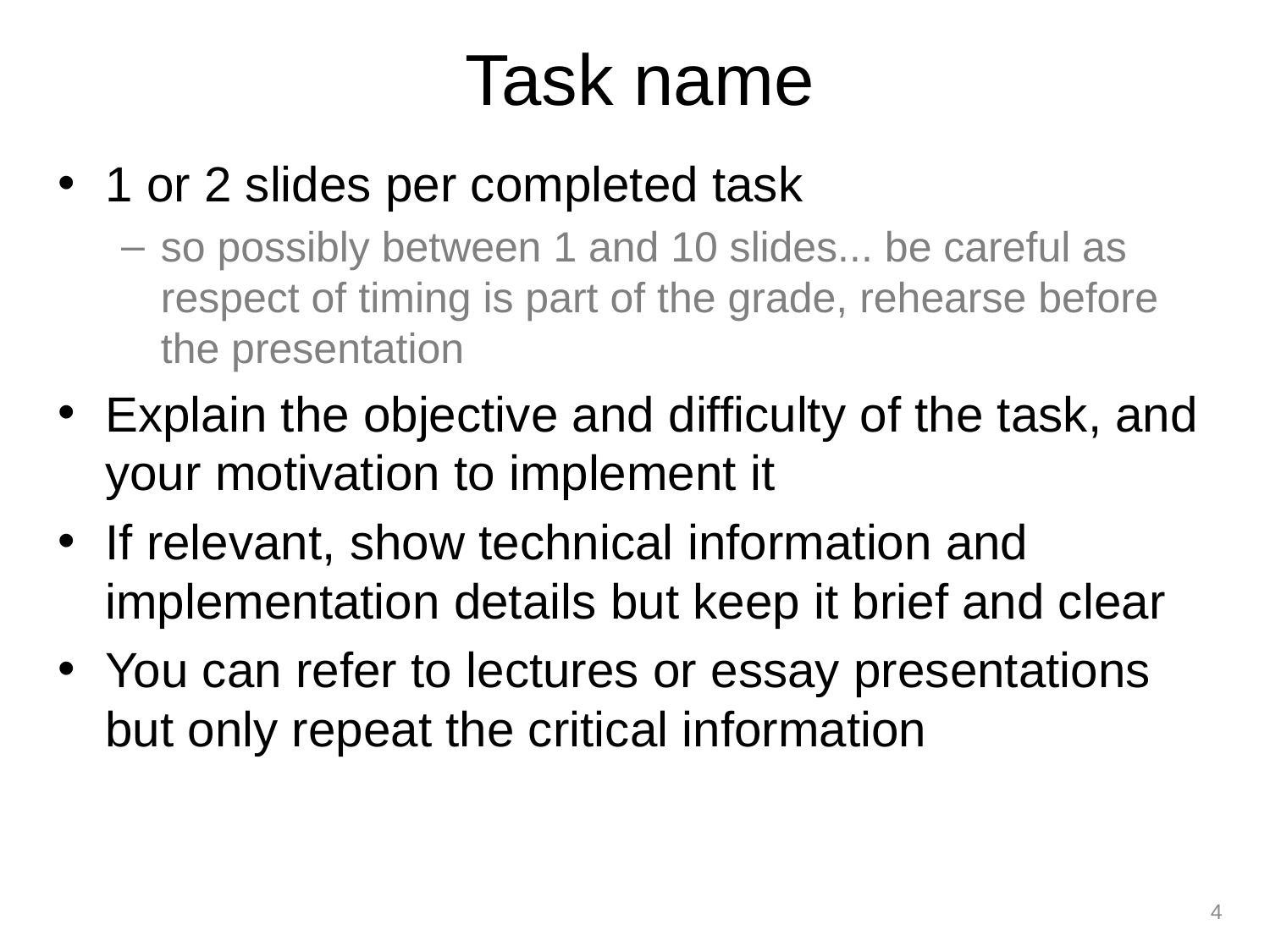

# Task name
1 or 2 slides per completed task
so possibly between 1 and 10 slides... be careful as respect of timing is part of the grade, rehearse before the presentation
Explain the objective and difficulty of the task, and your motivation to implement it
If relevant, show technical information and implementation details but keep it brief and clear
You can refer to lectures or essay presentations but only repeat the critical information
4